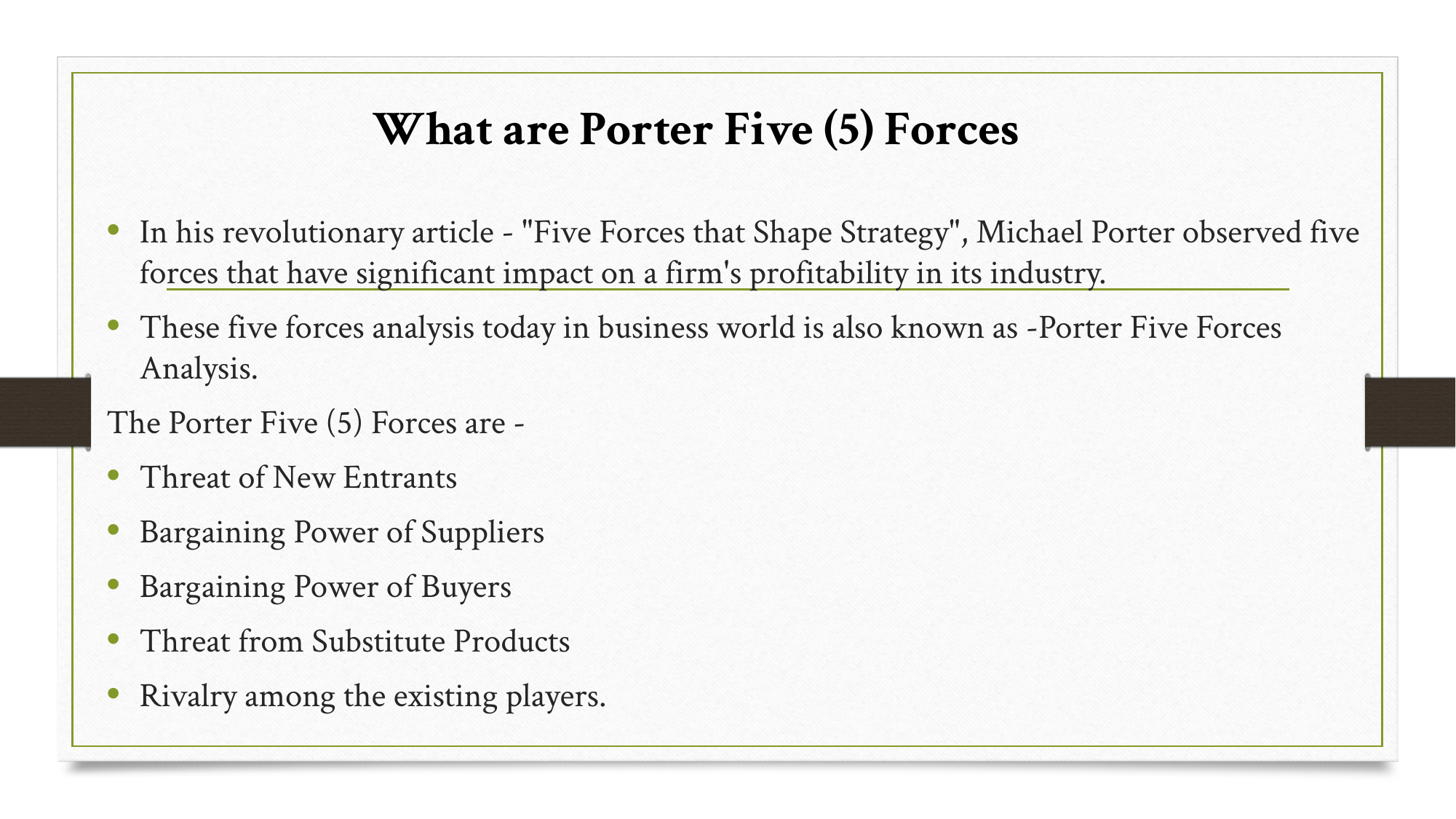

What are Porter Five (5) Forces
In his revolutionary article - "Five Forces that Shape Strategy", Michael Porter observed five forces that have significant impact on a firm's profitability in its industry.
These five forces analysis today in business world is also known as -Porter Five Forces Analysis.
The Porter Five (5) Forces are -
Threat of New Entrants
Bargaining Power of Suppliers
Bargaining Power of Buyers
Threat from Substitute Products
Rivalry among the existing players.